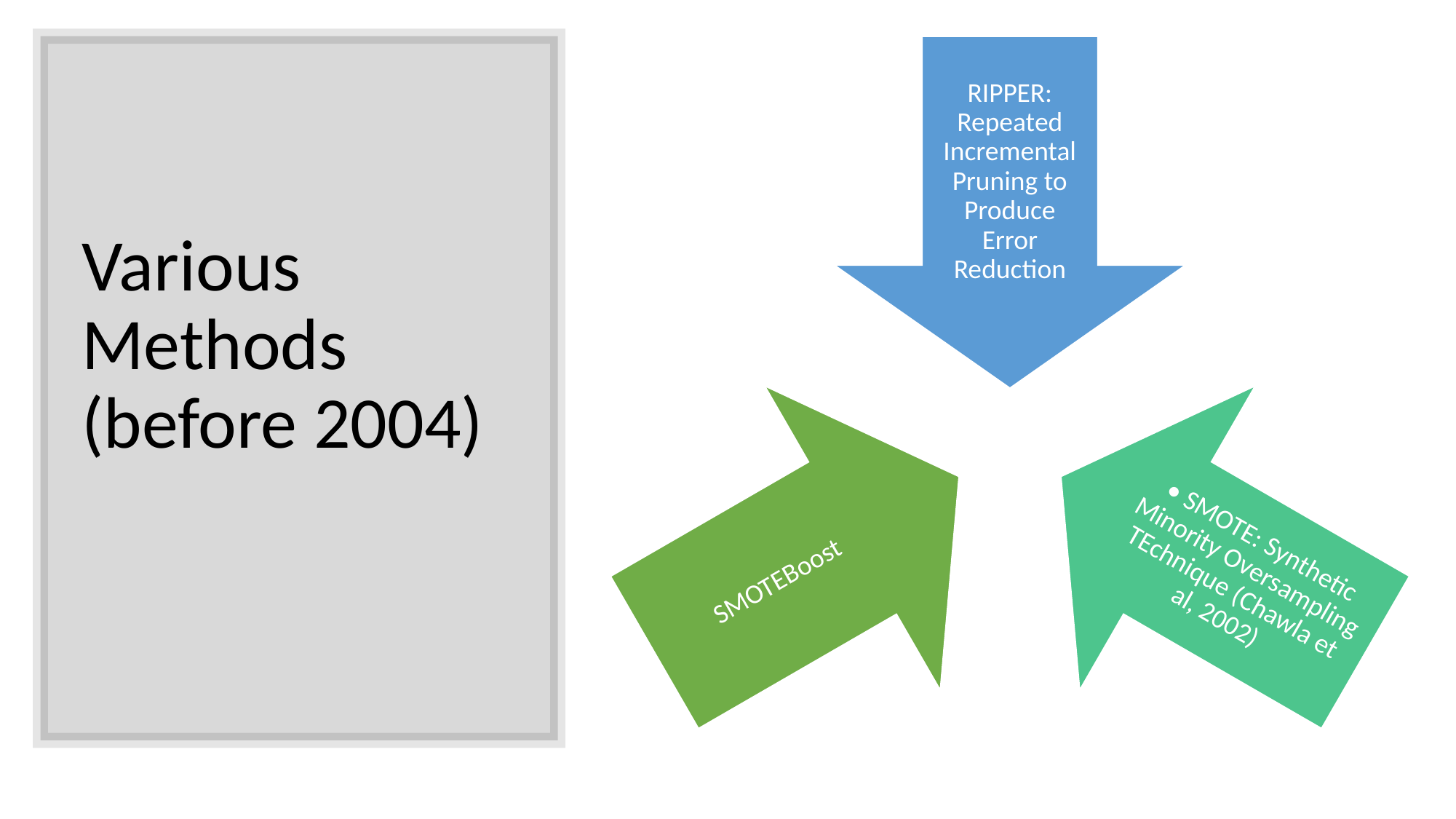

RIPPER: Repeated Incremental Pruning to Produce Error Reduction
• SMOTE: Synthetic Minority Oversampling TEchnique (Chawla et al, 2002)
SMOTEBoost
# Various Methods (before 2004)